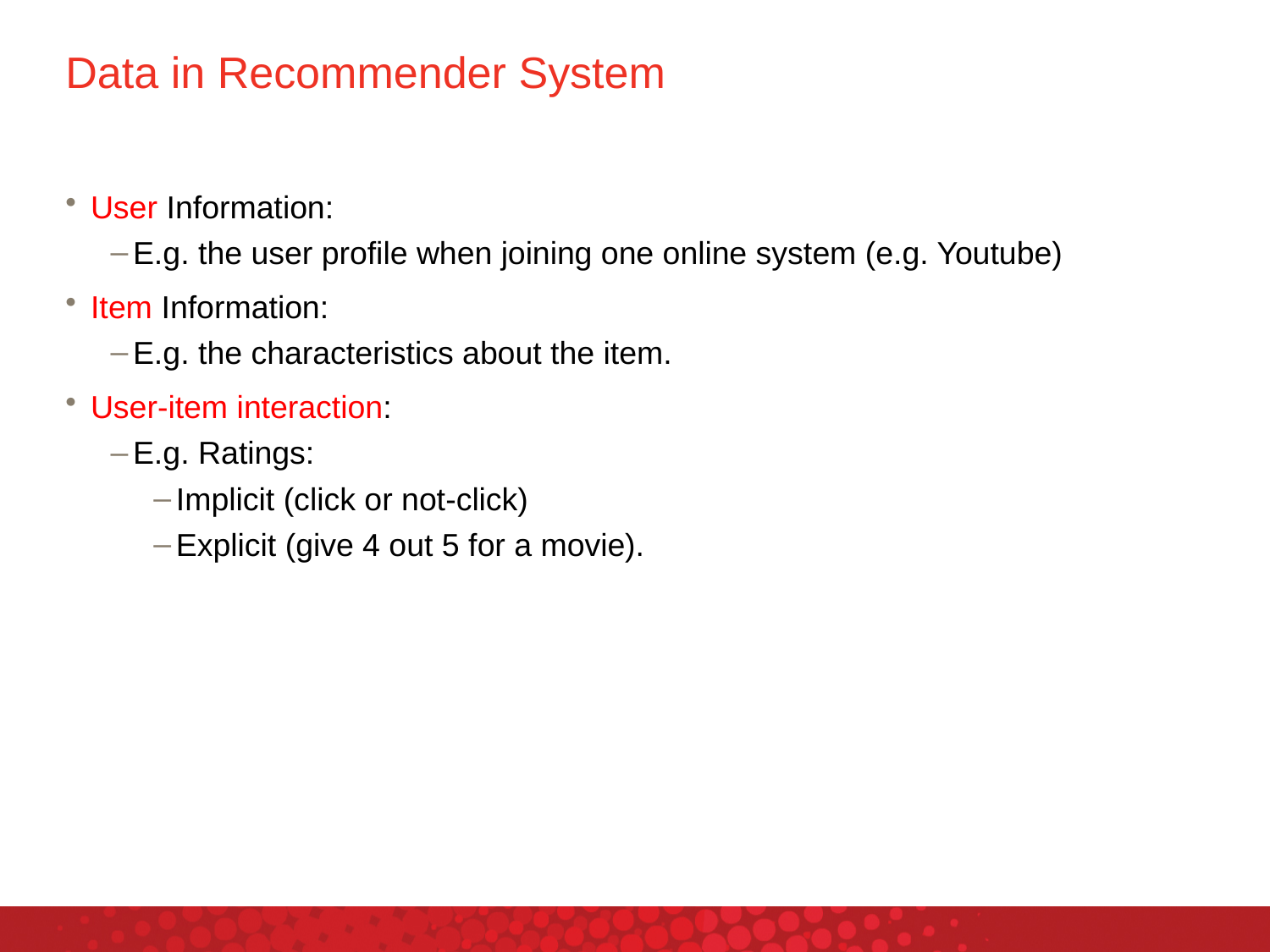

# Data in Recommender System
User Information:
E.g. the user profile when joining one online system (e.g. Youtube)
Item Information:
E.g. the characteristics about the item.
User-item interaction:
E.g. Ratings:
Implicit (click or not-click)
Explicit (give 4 out 5 for a movie).